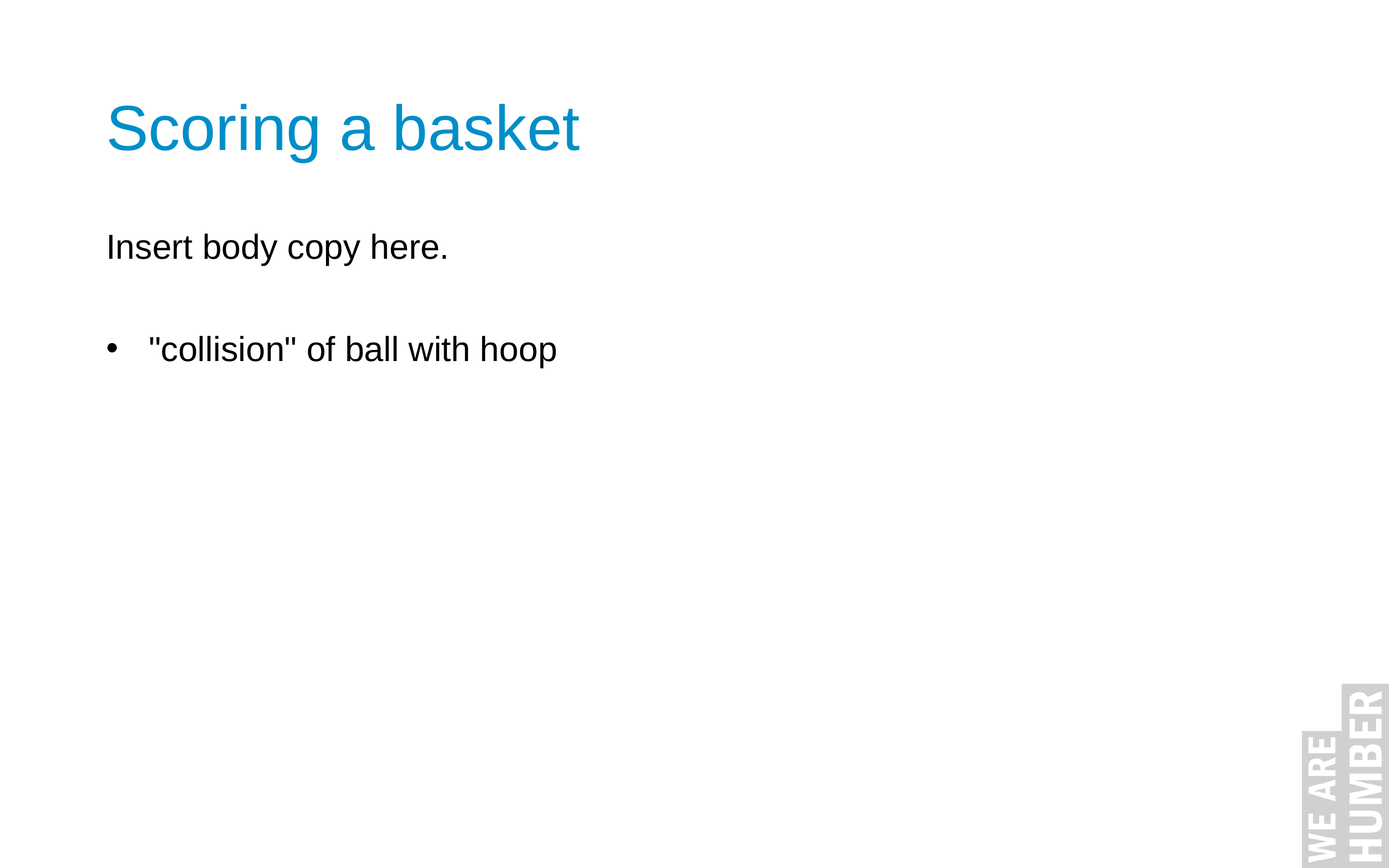

Scoring a basket

Insert body copy here.

"collision" of ball with hoop
17